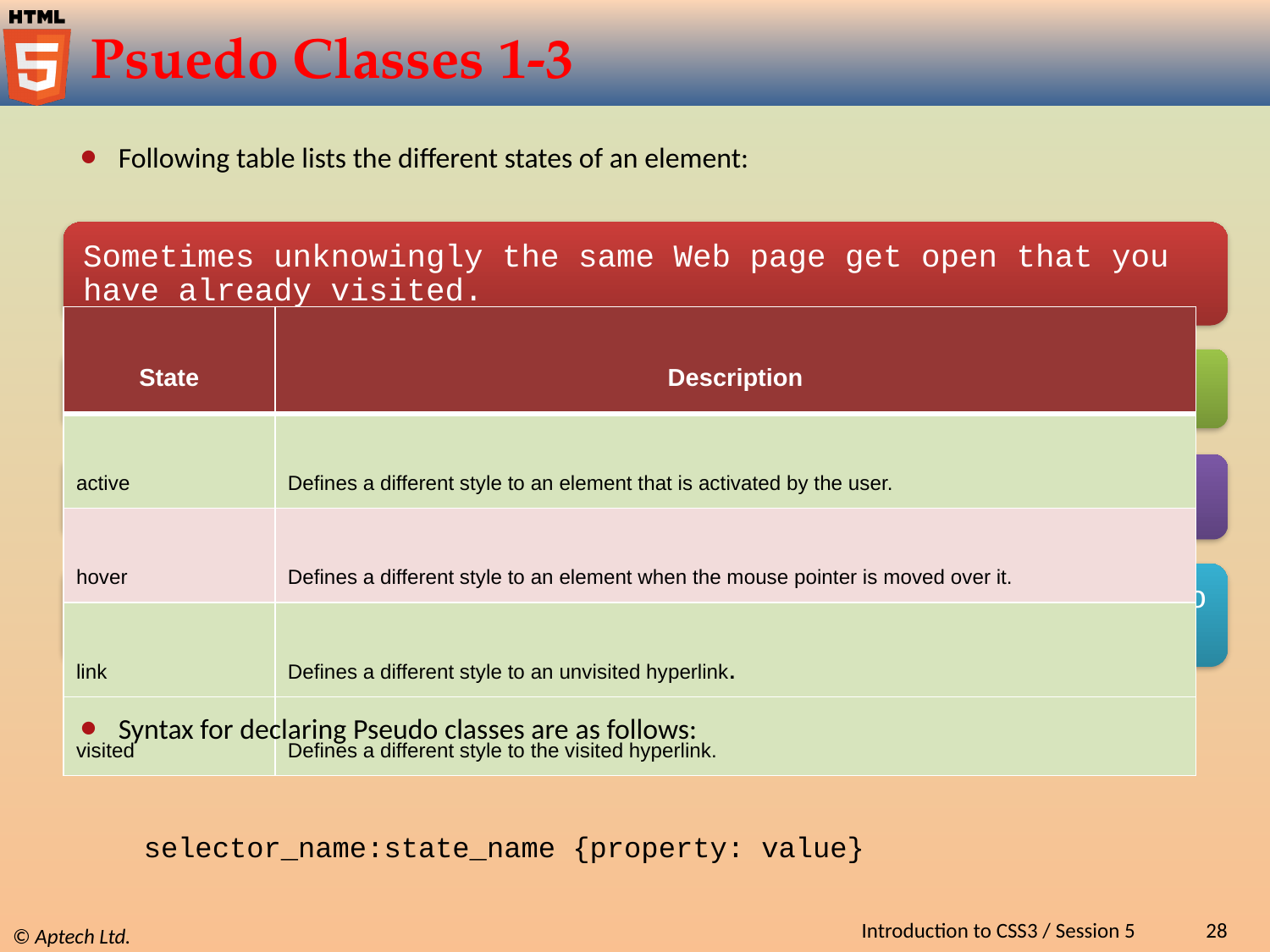

# Psuedo Classes 1-3
Following table lists the different states of an element:
Sometimes unknowingly the same Web page get open that you have already visited.
You might feel the need for a mechanism that could differentiate the already visited links from the remaining ones.
This is possible by using pseudo classes.
Pseudo classes allow the users to apply different styles to the elements such as buttons, hyperlinks, and so on.
| State | Description |
| --- | --- |
| active | Defines a different style to an element that is activated by the user. |
| hover | Defines a different style to an element when the mouse pointer is moved over it. |
| link | Defines a different style to an unvisited hyperlink. |
| visited | Defines a different style to the visited hyperlink. |
Syntax for declaring Pseudo classes are as follows:

selector_name:state_name {property: value}
Introduction to CSS3 / Session 5
28